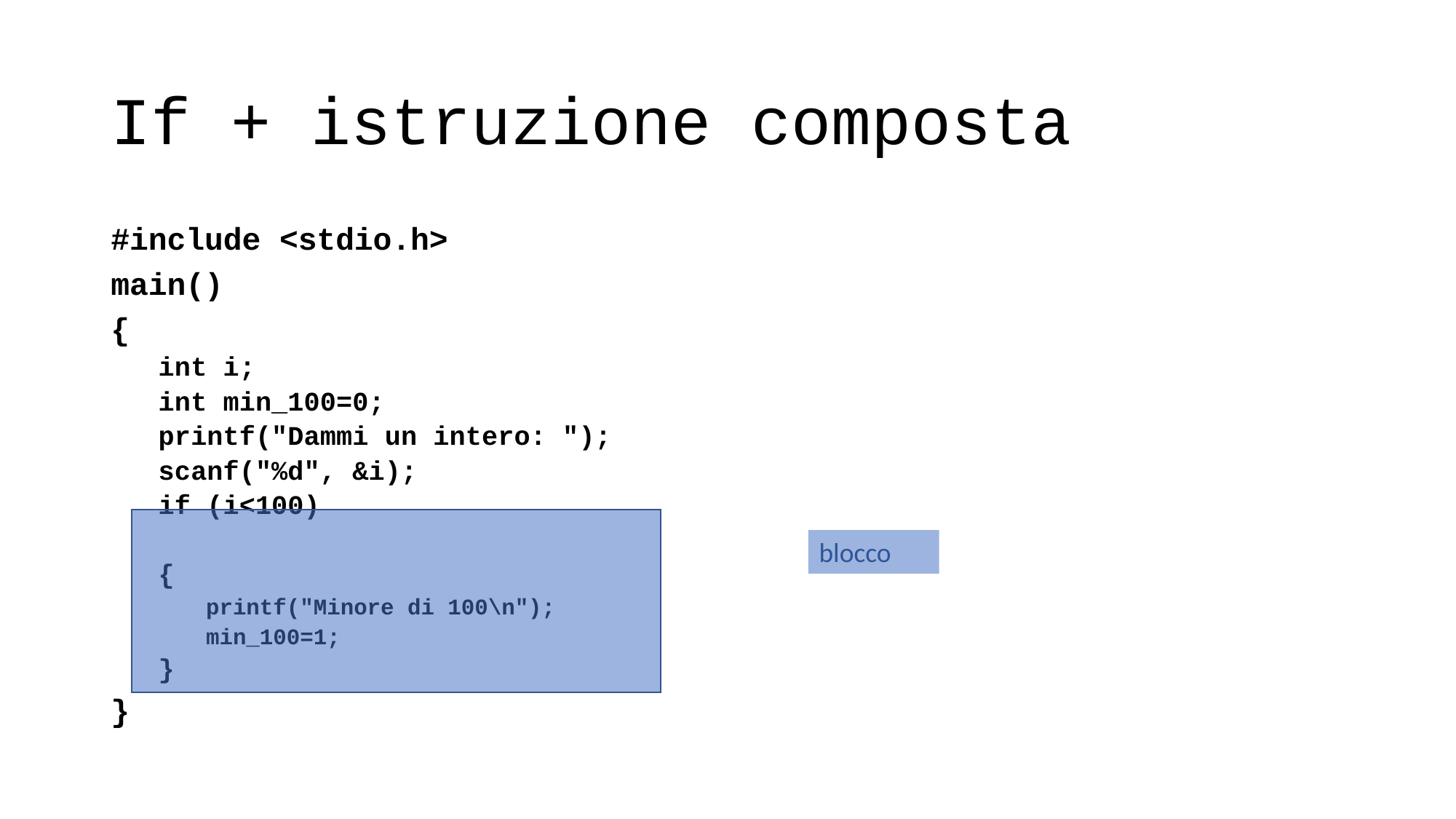

# If + istruzione composta
#include <stdio.h>
main()
{
int i;
int min_100=0;
printf("Dammi un intero: ");
scanf("%d", &i);
if (i<100)

{
printf("Minore di 100\n");
min_100=1;
}
}

blocco